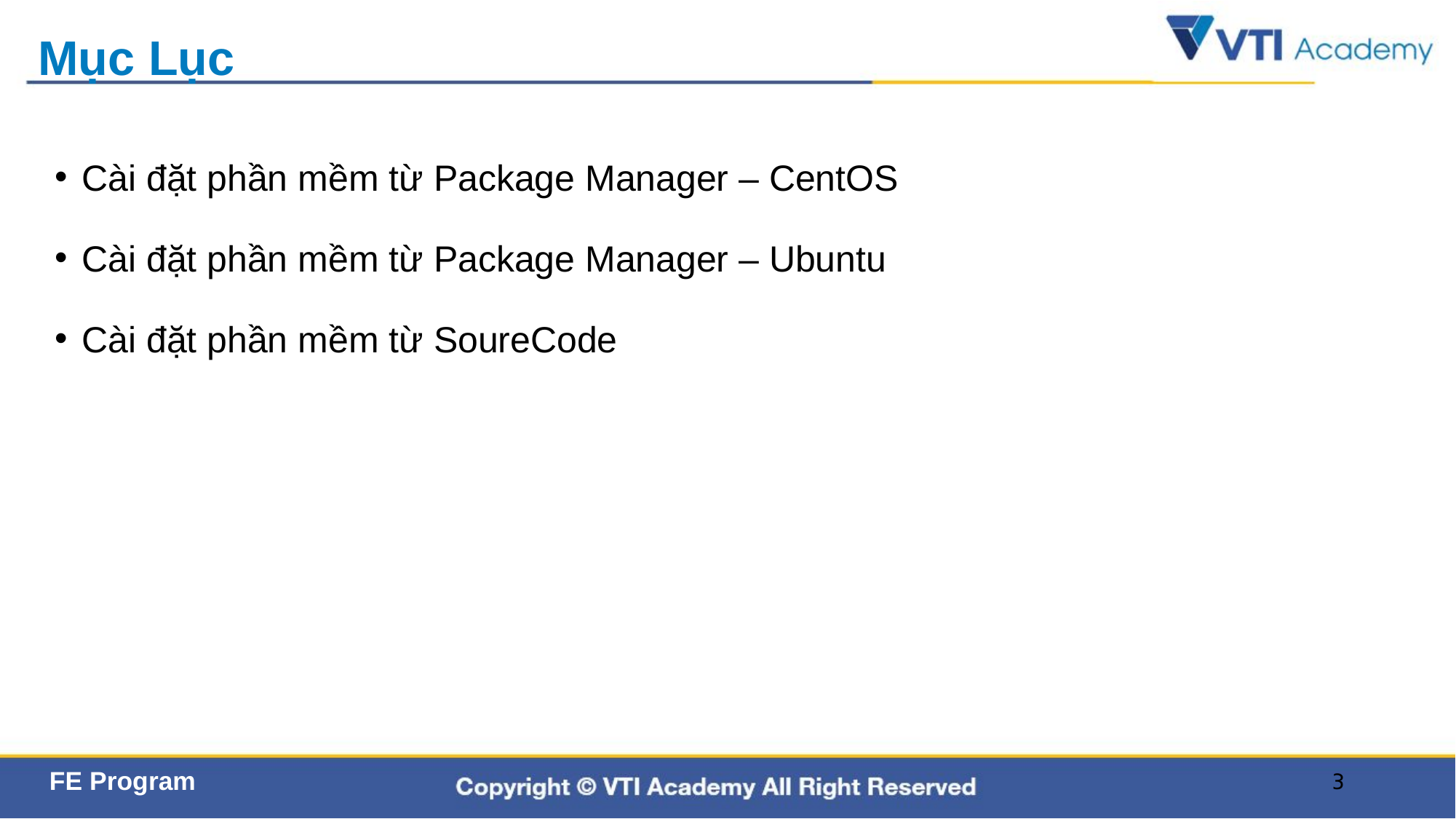

# Mục Lục
Cài đặt phần mềm từ Package Manager – CentOS
Cài đặt phần mềm từ Package Manager – Ubuntu
Cài đặt phần mềm từ SoureCode
3